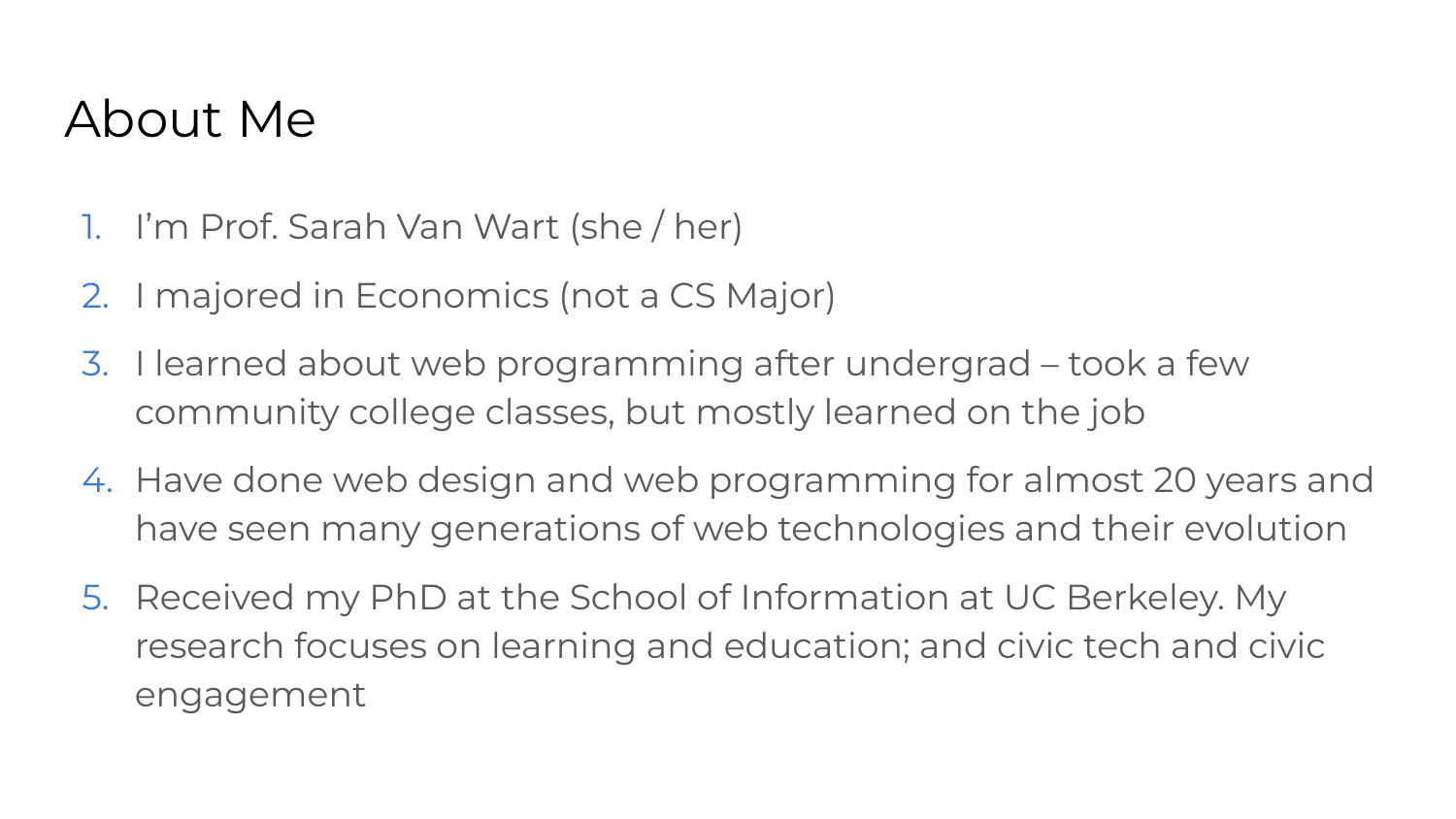

# About Me
I’m Prof. Sarah Van Wart (she / her)
I majored in Economics (not a CS Major)
I learned about web programming after undergrad – took a few community college classes, but mostly learned on the job
Have done web design and web programming for almost 20 years and have seen many generations of web technologies and their evolution
Received my PhD at the School of Information at UC Berkeley. My research focuses on learning and education; and civic tech and civic engagement